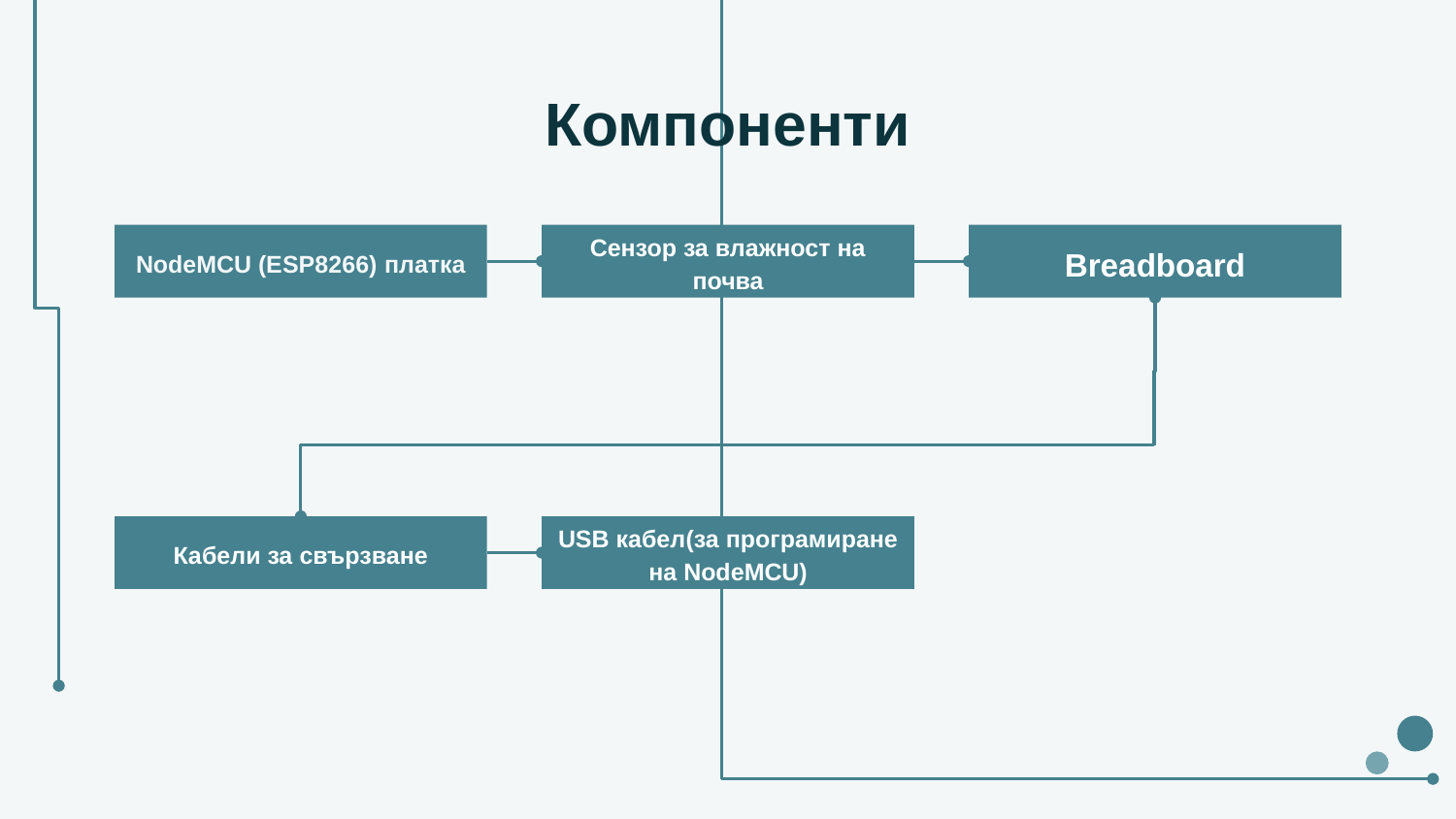

# Компоненти
NodeMCU (ESP8266) платка
Сензор за влажност на почва
Breadboard
Кабели за свързване
USB кабел(за програмиране на NodeMCU)